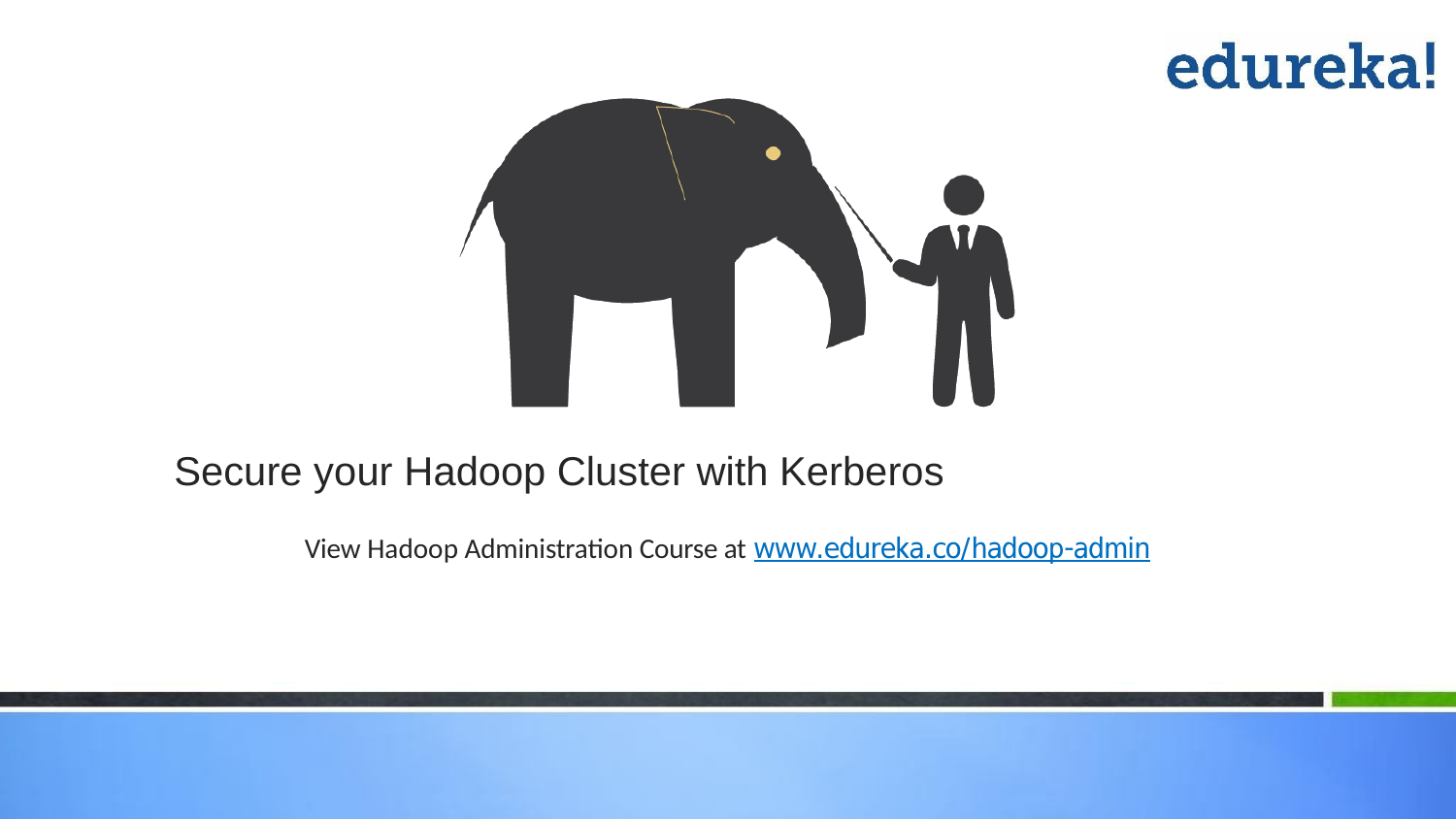

Secure your Hadoop Cluster with Kerberos
View Hadoop Administration Course at www.edureka.co/hadoop-admin